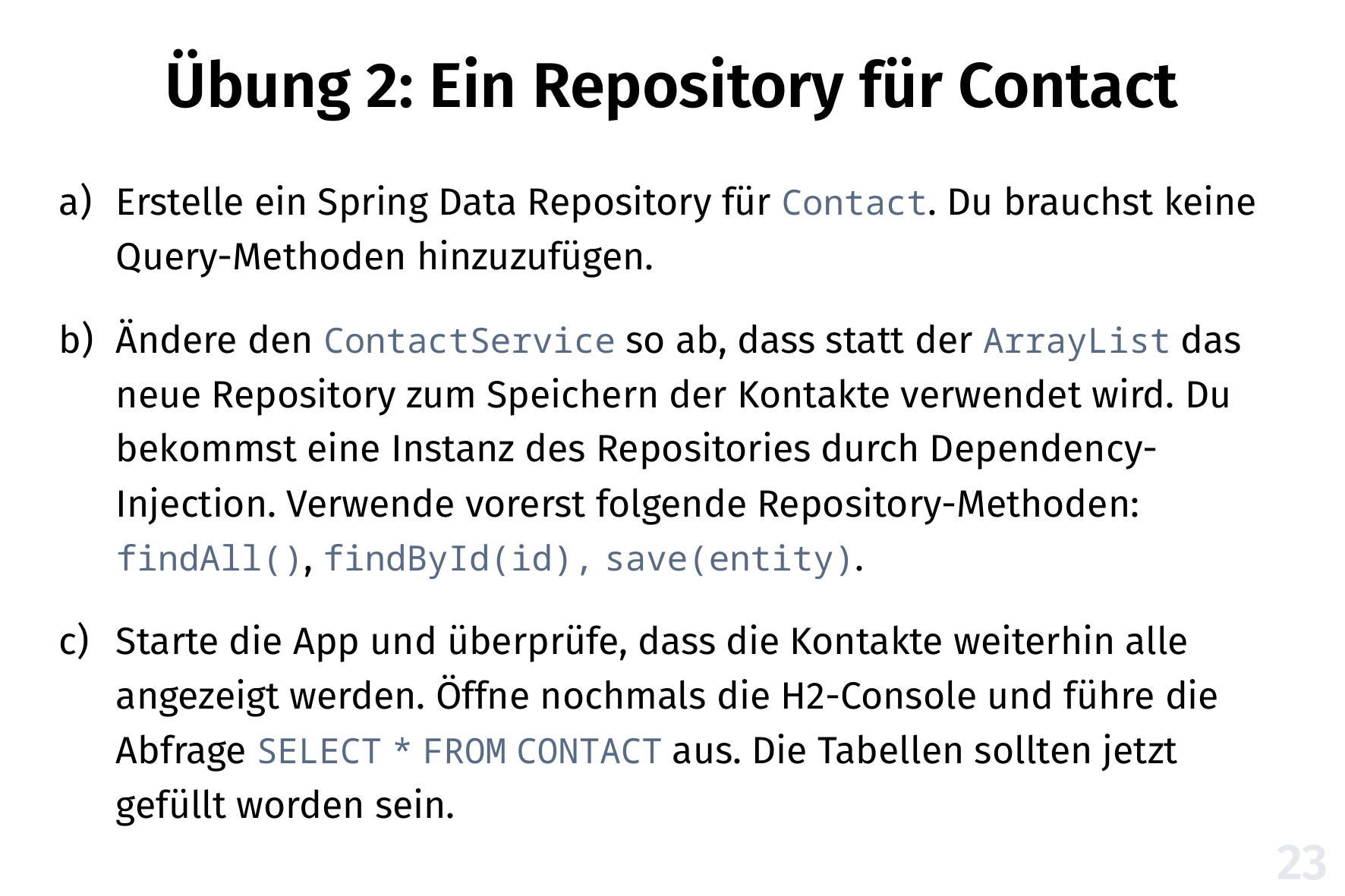

# Übung 2: Ein Repository für Contact
Erstelle ein Spring Data Repository für Contact. Du brauchst keine Query-Methoden hinzuzufügen.
Ändere den ContactService so ab, dass statt der ArrayList das neue Repository zum Speichern der Kontakte verwendet wird. Du bekommst eine Instanz des Repositories durch Dependency-Injection. Verwende vorerst folgende Repository-Methoden:
findAll(), findById(id), save(entity).
Starte die App und überprüfe, dass die Kontakte weiterhin alle angezeigt werden. Öffne nochmals die H2-Console und führe die Abfrage SELECT * FROM CONTACT aus. Die Tabellen sollten jetzt gefüllt worden sein.
23